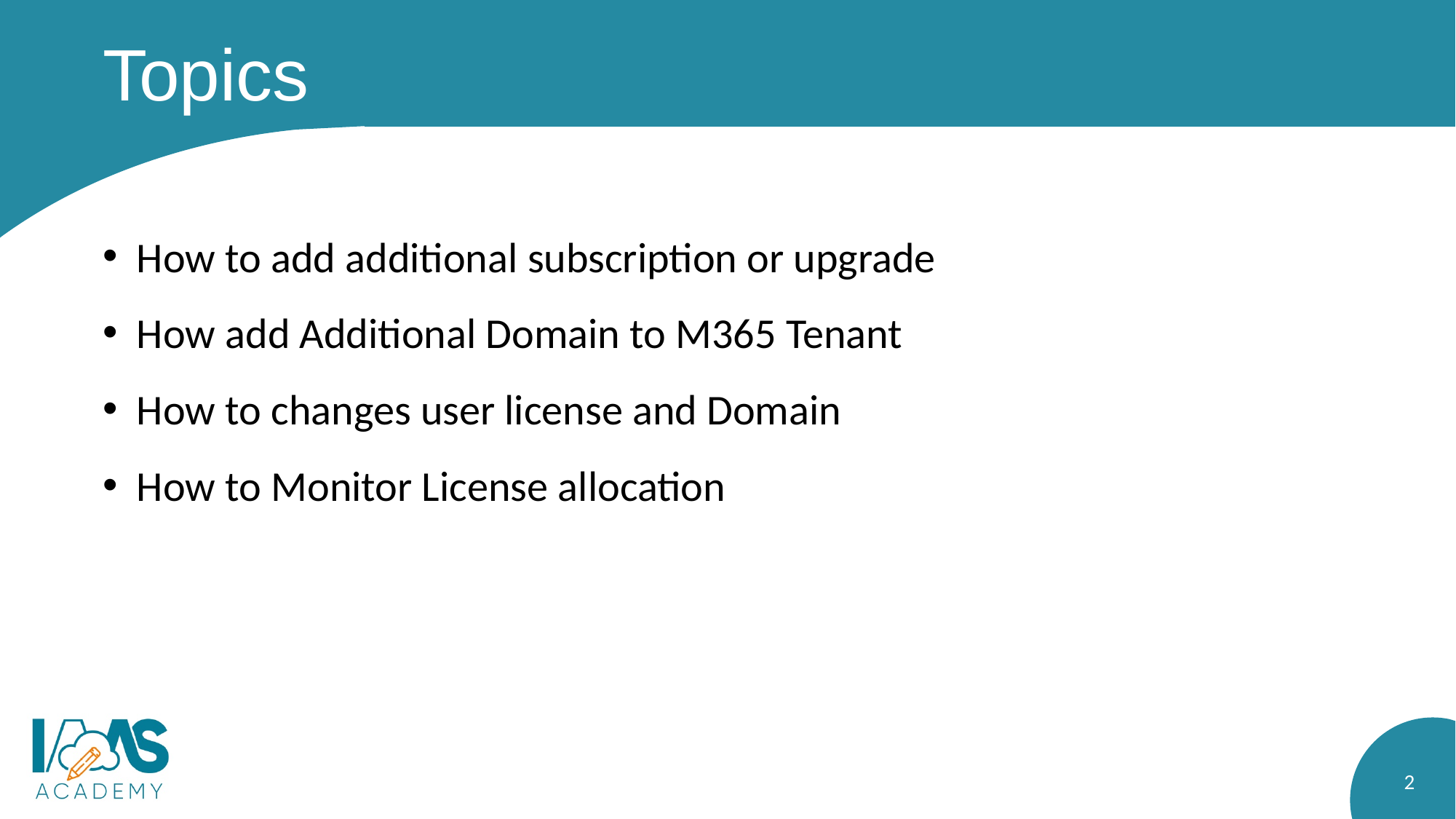

# Topics
How to add additional subscription or upgrade
How add Additional Domain to M365 Tenant
How to changes user license and Domain
How to Monitor License allocation

2